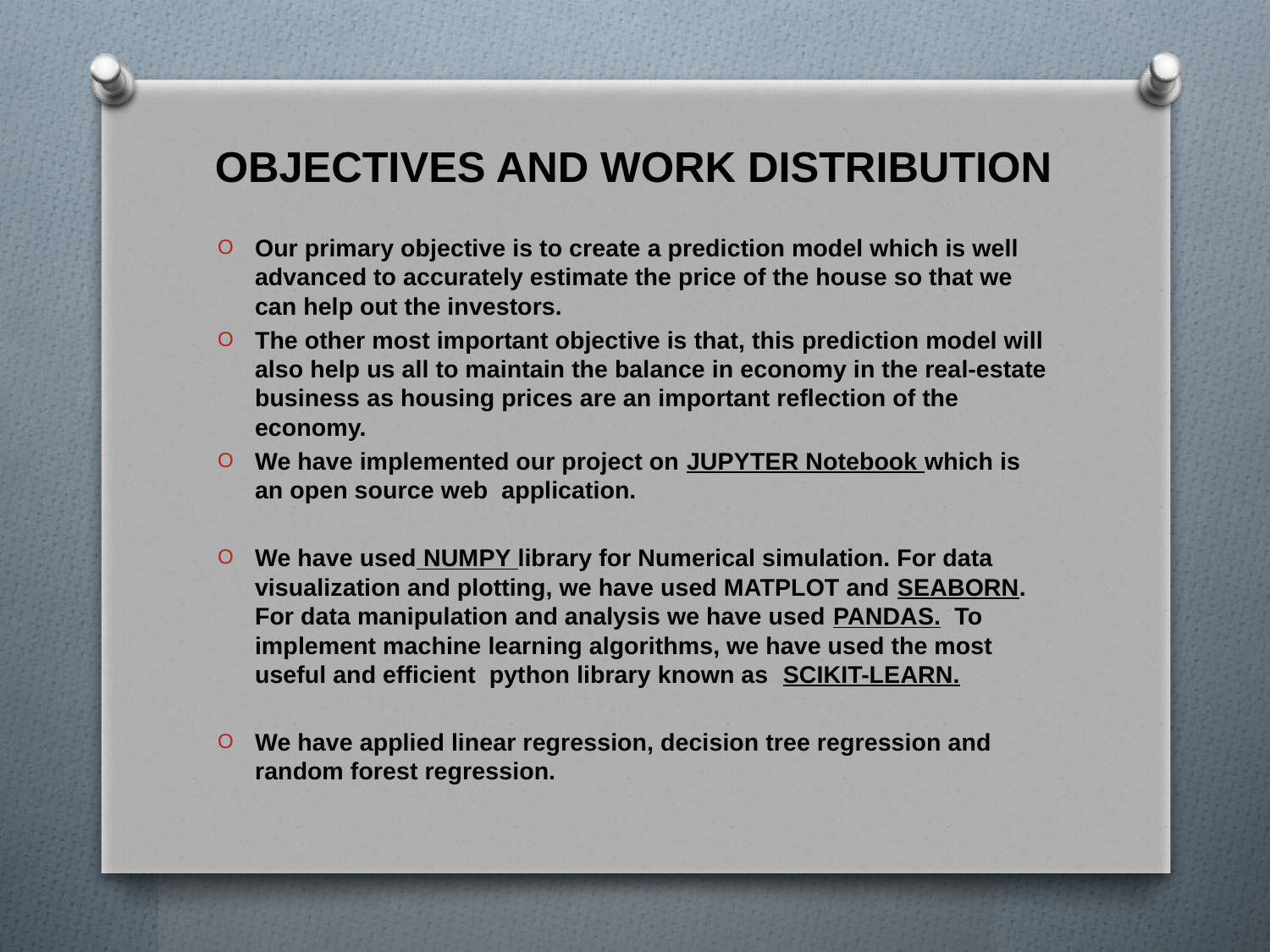

# OBJECTIVES AND WORK DISTRIBUTION
Our primary objective is to create a prediction model which is well advanced to accurately estimate the price of the house so that we can help out the investors.
The other most important objective is that, this prediction model will also help us all to maintain the balance in economy in the real-estate business as housing prices are an important reflection of the economy.
We have implemented our project on JUPYTER Notebook which is an open source web  application.

We have used NUMPY library for Numerical simulation. For data visualization and plotting, we have used MATPLOT and SEABORN. For data manipulation and analysis we have used PANDAS.  To implement machine learning algorithms, we have used the most useful and efficient  python library known as  SCIKIT-LEARN.

We have applied linear regression, decision tree regression and random forest regression.